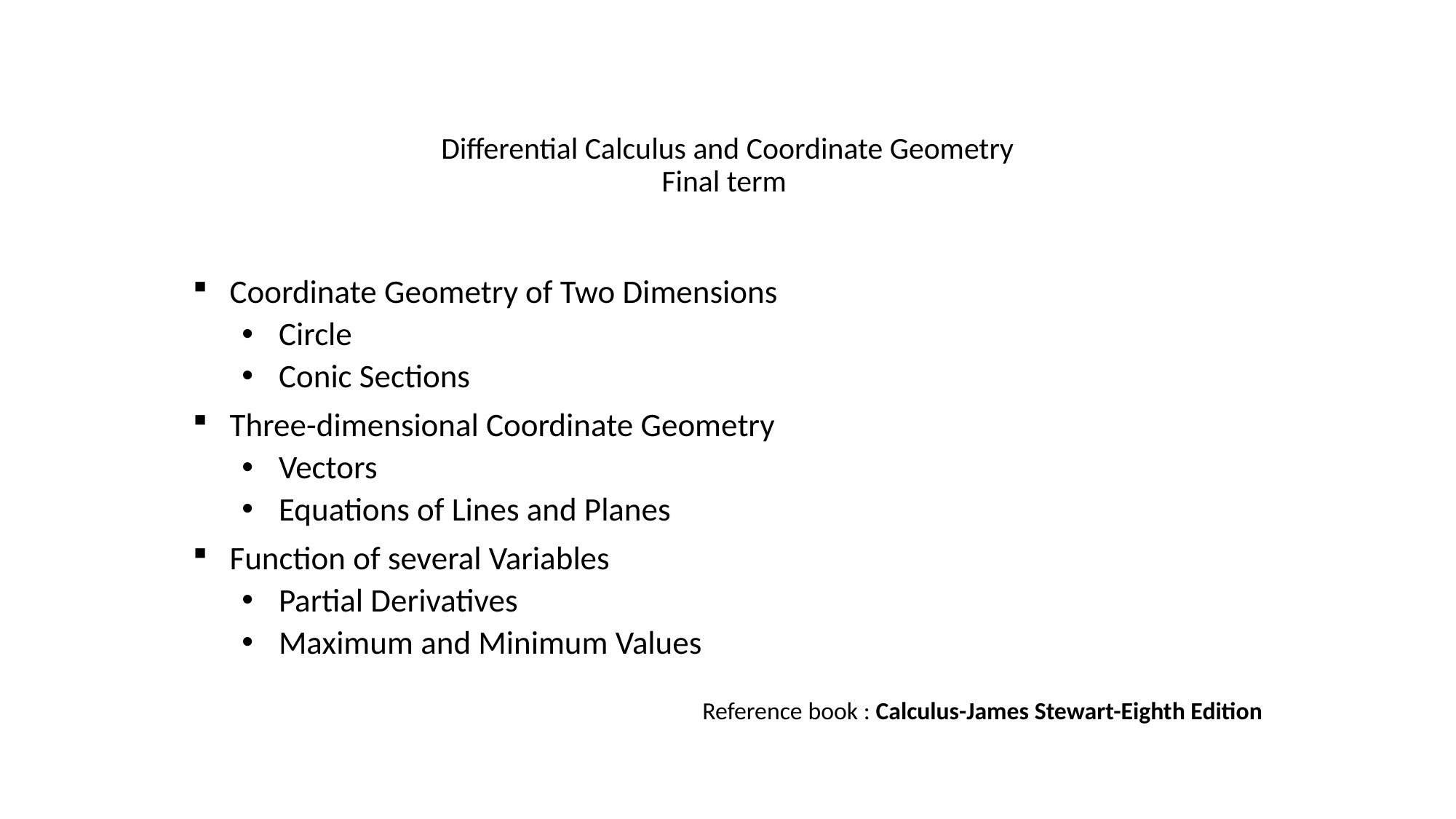

# Differential Calculus and Coordinate Geometry Final term

Coordinate Geometry of Two Dimensions
Circle
Conic Sections
Three-dimensional Coordinate Geometry
Vectors
Equations of Lines and Planes
Function of several Variables
Partial Derivatives
Maximum and Minimum Values

Reference book : Calculus-James Stewart-Eighth Edition